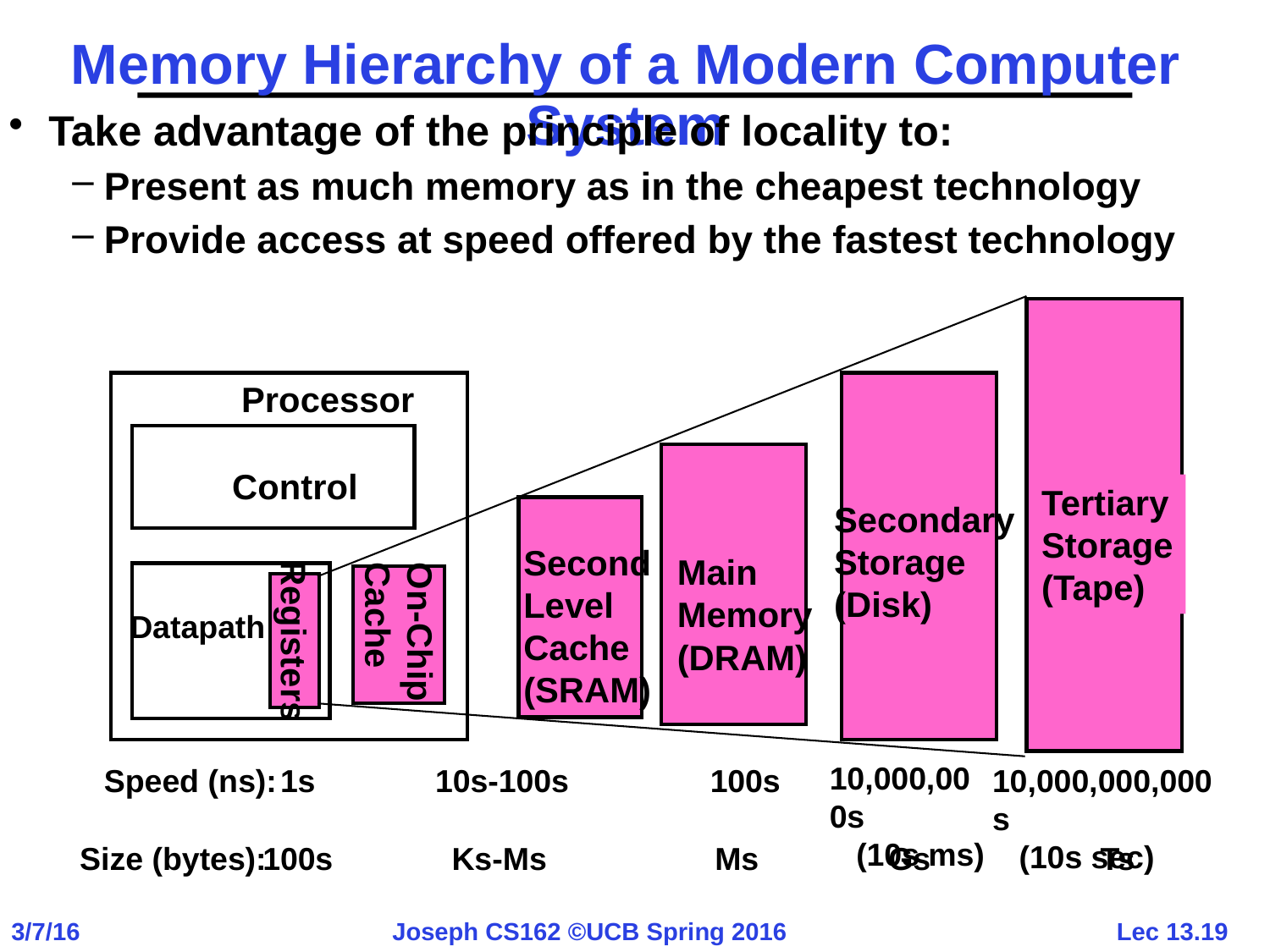

# Memory Hierarchy of a Modern Computer System
Take advantage of the principle of locality to:
Present as much memory as in the cheapest technology
Provide access at speed offered by the fastest technology

Tertiary
Storage
(Tape)
Processor

Control
Secondary
Storage
(Disk)

Second
Level
Cache
(SRAM)
Main
Memory
(DRAM)

On-Chip
Cache
Datapath
Registers

10,000,000s
   (10s ms)
Speed (ns):
1s
10s-100s
100s
10,000,000,000s
   (10s sec)
Size (bytes):
100s
Ks-Ms
Ms
Gs
Ts